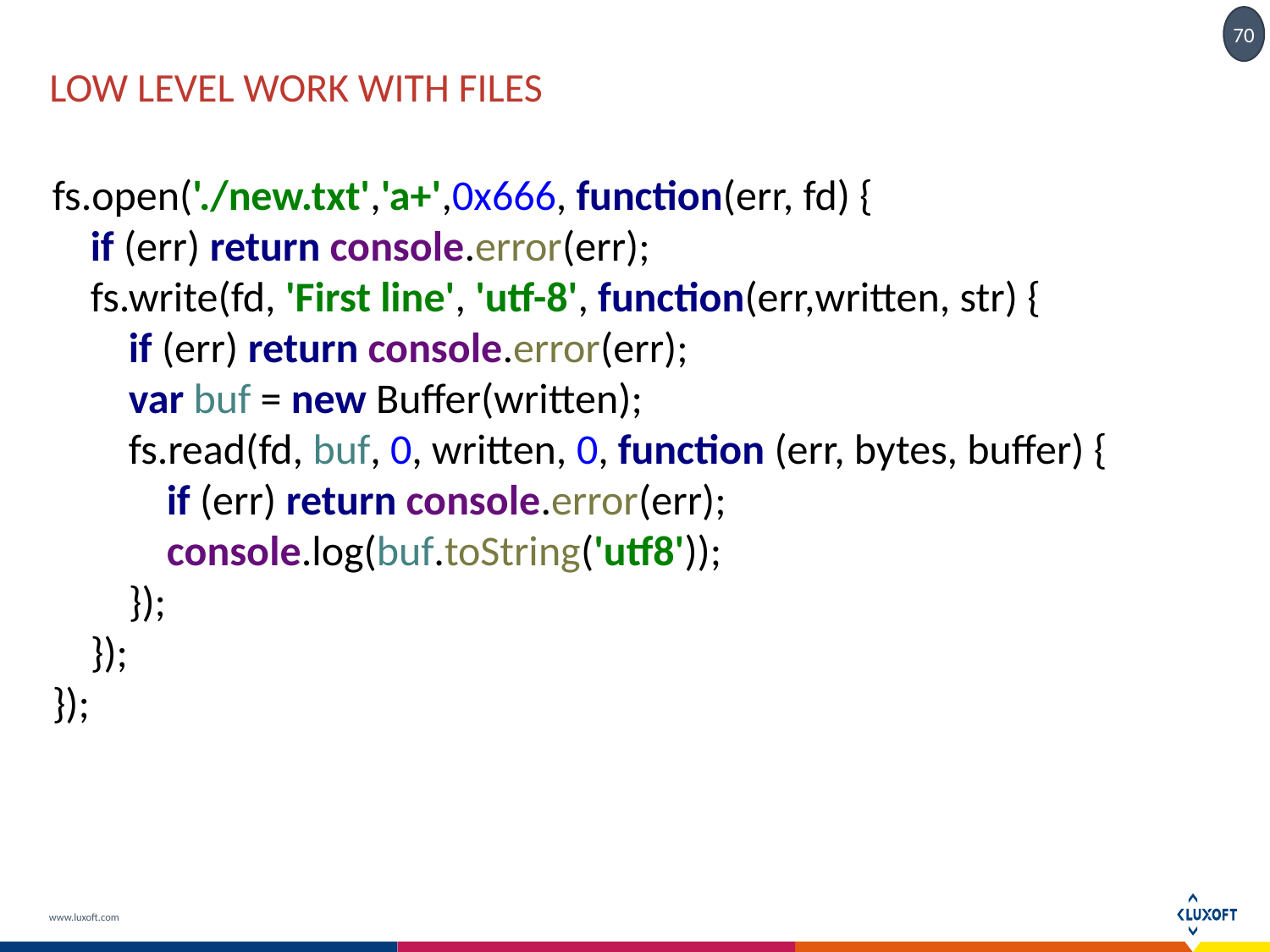

# Low level work with files
fs.open('./new.txt','a+',0x666, function(err, fd) {
    if (err) return console.error(err);
    fs.write(fd, 'First line', 'utf-8', function(err,written, str) {
        if (err) return console.error(err);
        var buf = new Buffer(written);
        fs.read(fd, buf, 0, written, 0, function (err, bytes, buffer) {
            if (err) return console.error(err);
            console.log(buf.toString('utf8'));
        });
    });
});